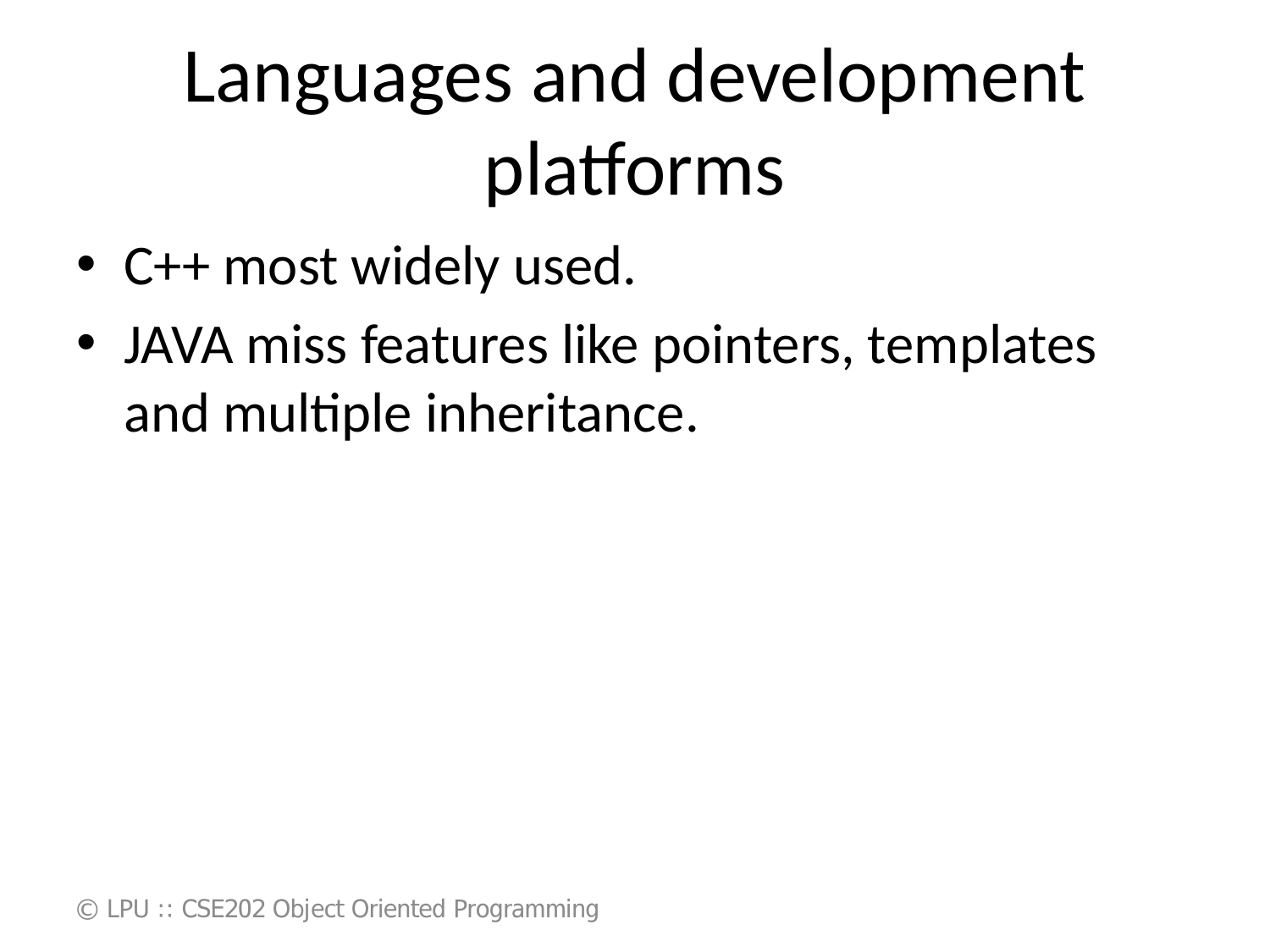

# Languages and development platforms
C++ most widely used.
JAVA miss features like pointers, templates and multiple inheritance.

© LPU :: CSE202 Object Oriented Programming